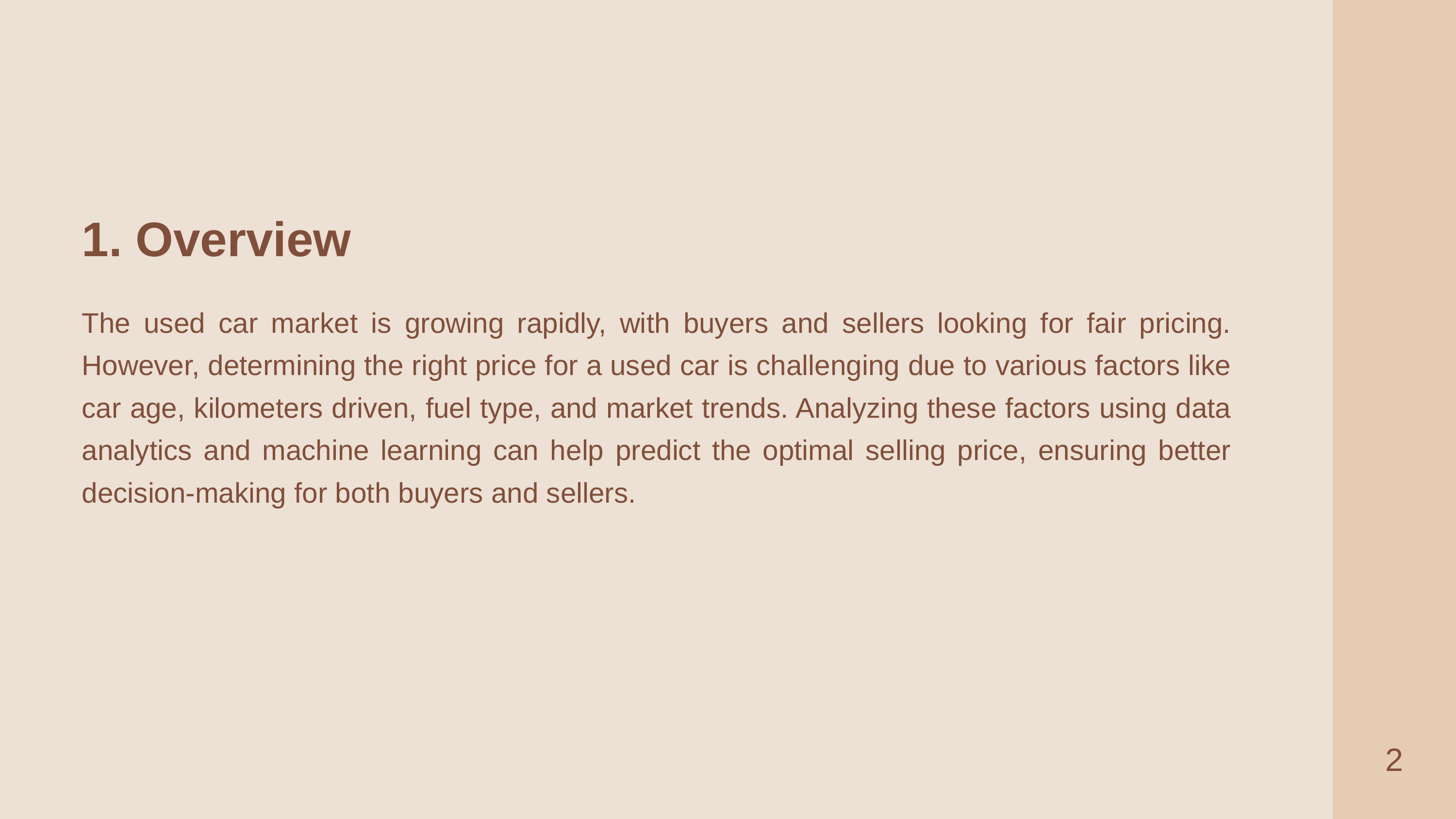

1. Overview
The used car market is growing rapidly, with buyers and sellers looking for fair pricing. However, determining the right price for a used car is challenging due to various factors like car age, kilometers driven, fuel type, and market trends. Analyzing these factors using data analytics and machine learning can help predict the optimal selling price, ensuring better decision-making for both buyers and sellers.
2